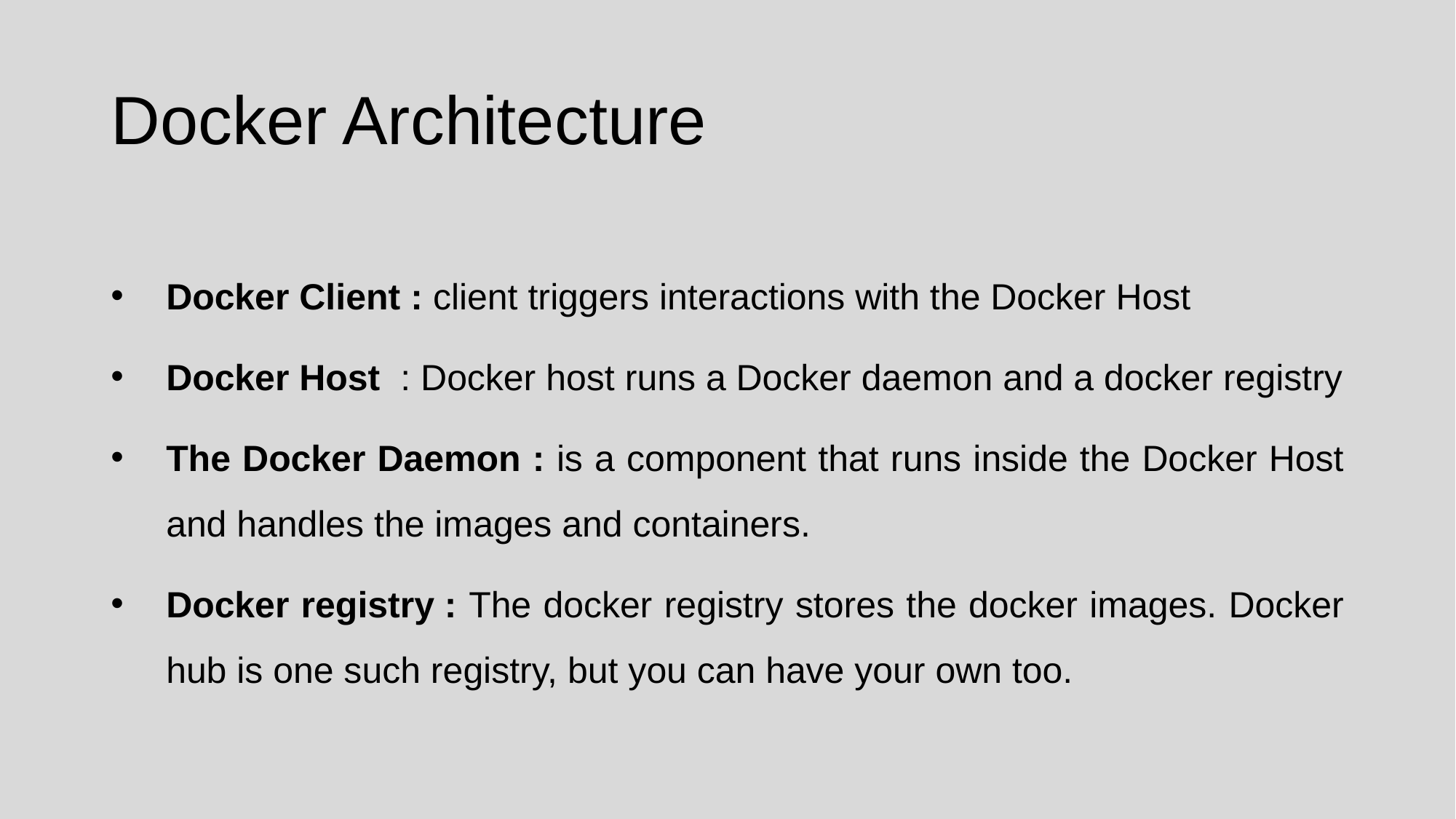

# Docker Architecture
Docker Client : client triggers interactions with the Docker Host
Docker Host  : Docker host runs a Docker daemon and a docker registry
The Docker Daemon : is a component that runs inside the Docker Host and handles the images and containers.
Docker registry : The docker registry stores the docker images. Docker hub is one such registry, but you can have your own too.